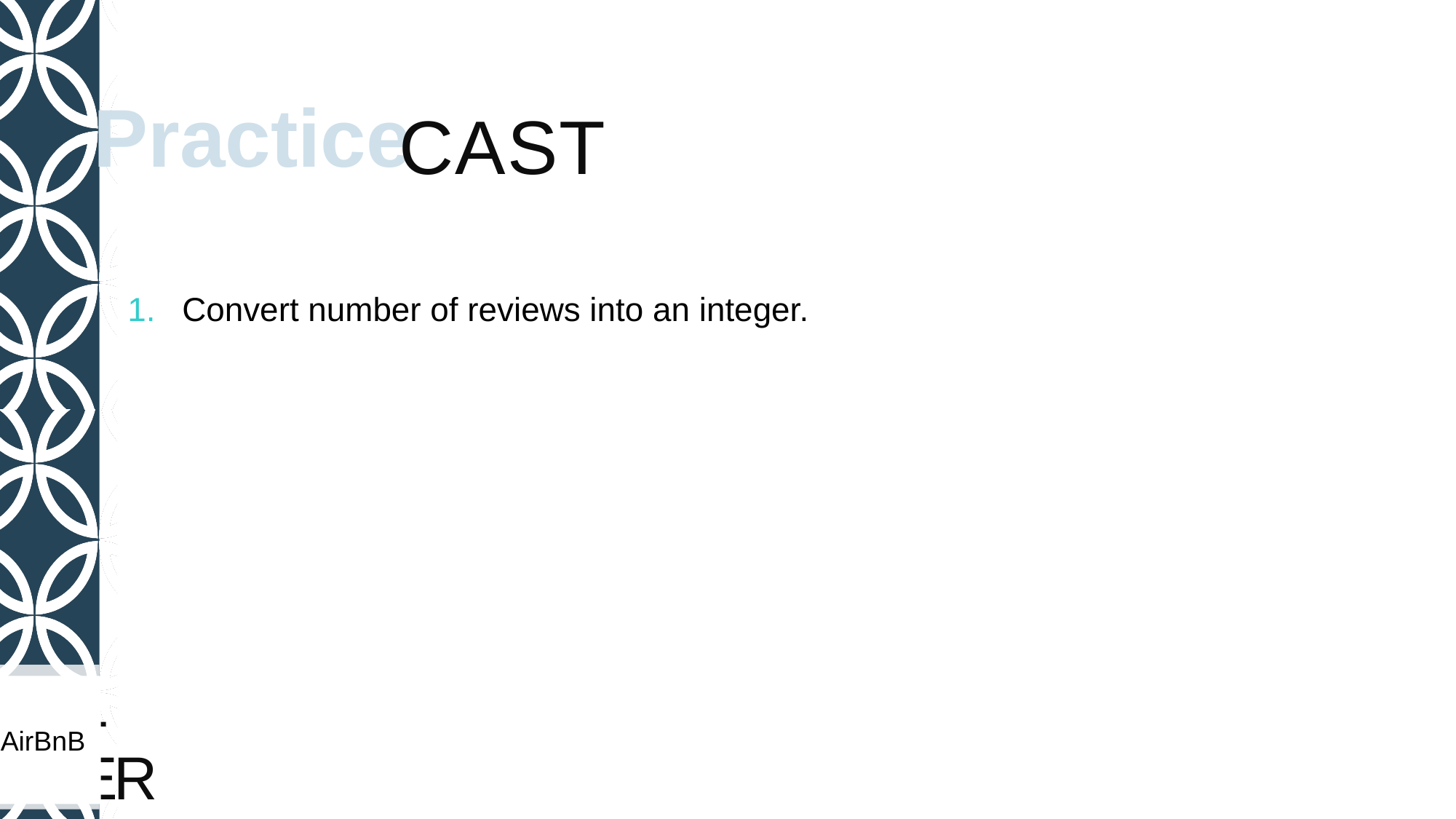

# Cast

Convert number of reviews into an integer.
AirBnB